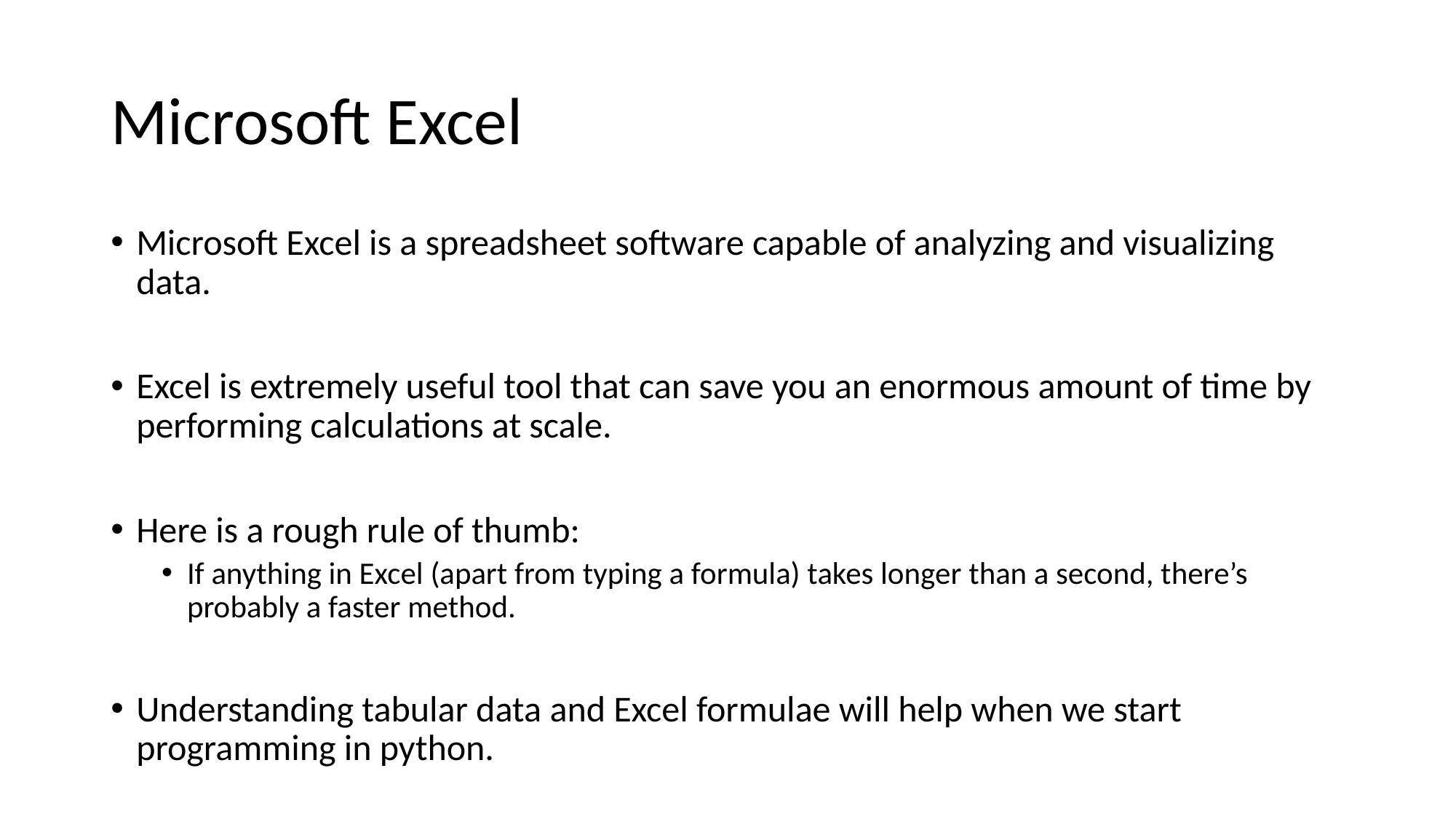

# Microsoft Excel
Microsoft Excel is a spreadsheet software capable of analyzing and visualizing data.

Excel is extremely useful tool that can save you an enormous amount of time by performing calculations at scale.

Here is a rough rule of thumb:
If anything in Excel (apart from typing a formula) takes longer than a second, there’s probably a faster method.

Understanding tabular data and Excel formulae will help when we start programming in python.